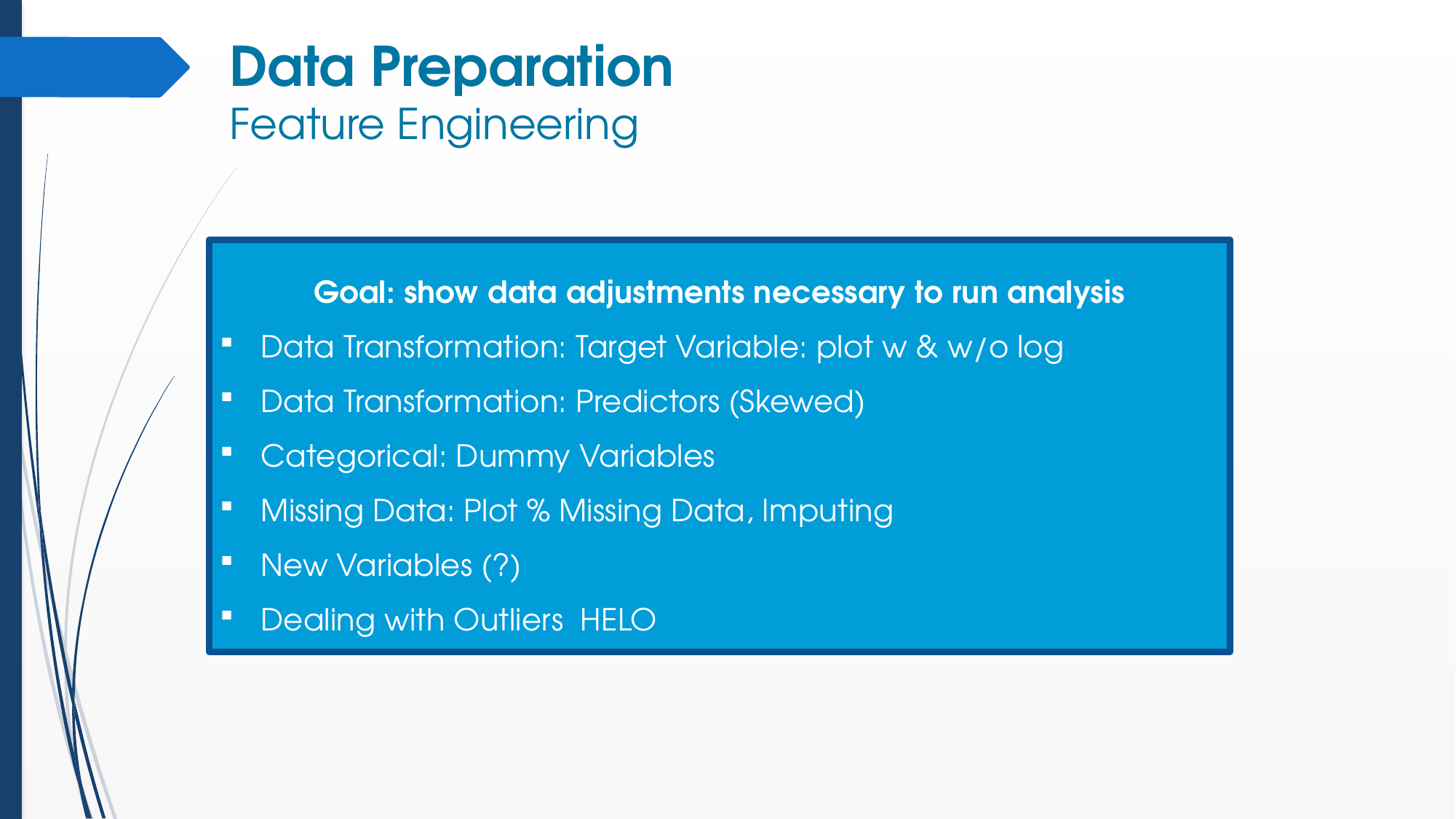

# Data Preparation Feature Engineering
Goal: show data adjustments necessary to run analysis
Data Transformation: Target Variable: plot w & w/o log
Data Transformation: Predictors (Skewed)
Categorical: Dummy Variables
Missing Data: Plot % Missing Data, Imputing
New Variables (?)
Dealing with Outliers  HELO